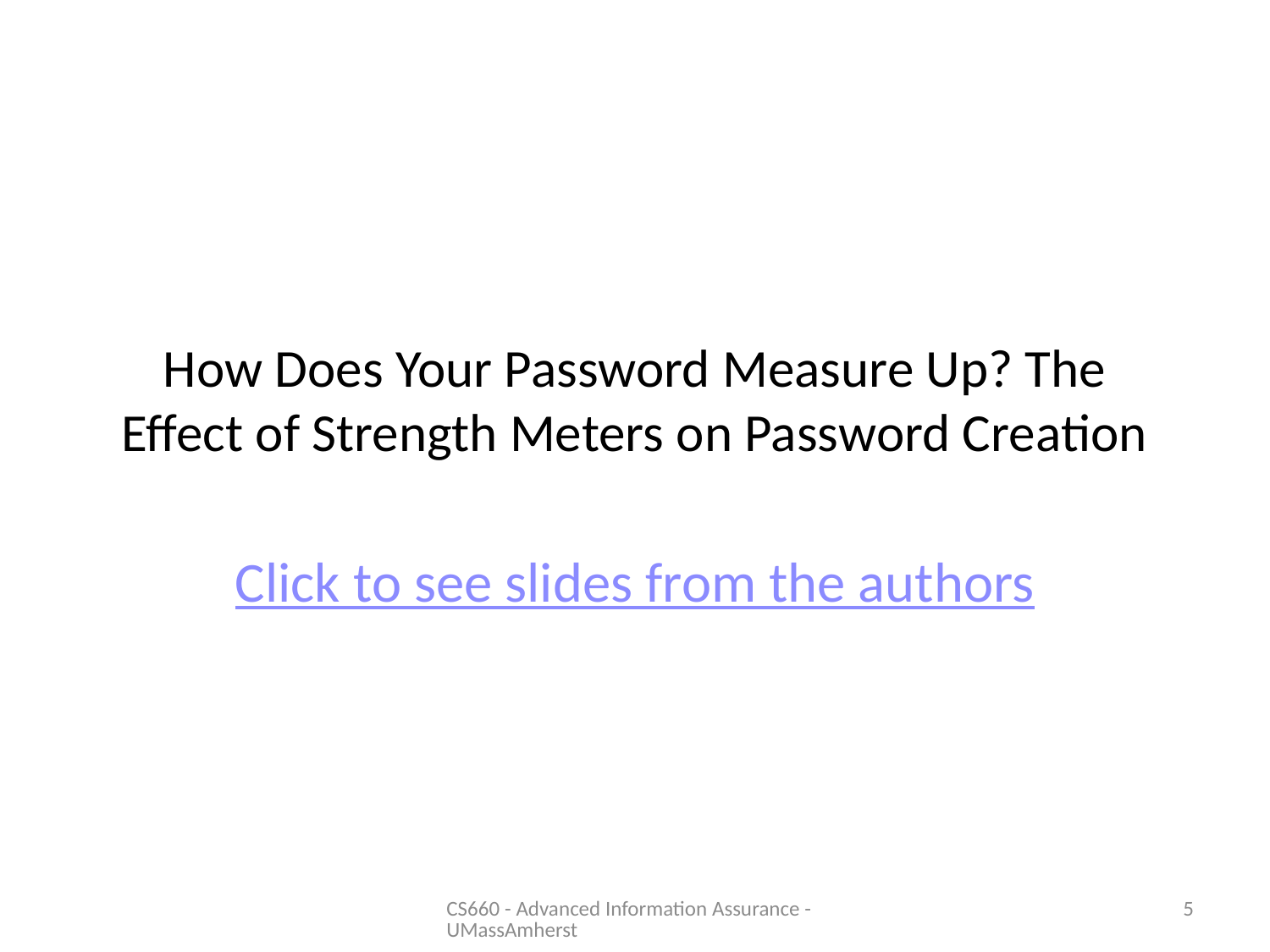

# How Does Your Password Measure Up? The Effect of Strength Meters on Password Creation
Click to see slides from the authors
CS660 - Advanced Information Assurance - UMassAmherst
5